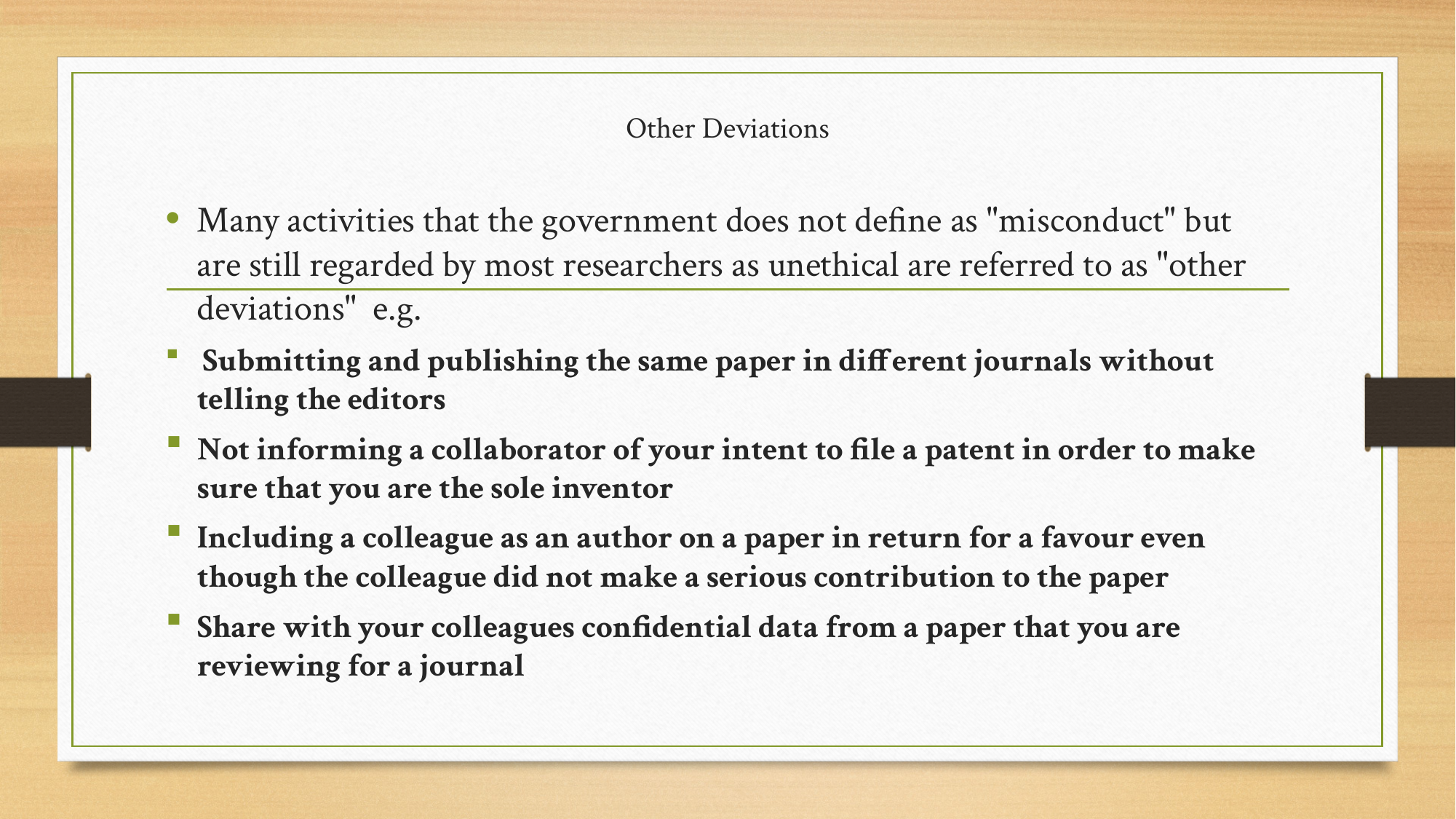

# Other Deviations
Many activities that the government does not define as "misconduct" but  are still regarded by most researchers as unethical are referred to as "other deviations"  e.g.
 Submitting and publishing the same paper in different journals without telling the editors
Not informing a collaborator of your intent to file a patent in order to make sure that you are the sole inventor
Including a colleague as an author on a paper in return for a favour even though the colleague did not make a serious contribution to the paper
Share with your colleagues confidential data from a paper that you are reviewing for a journal